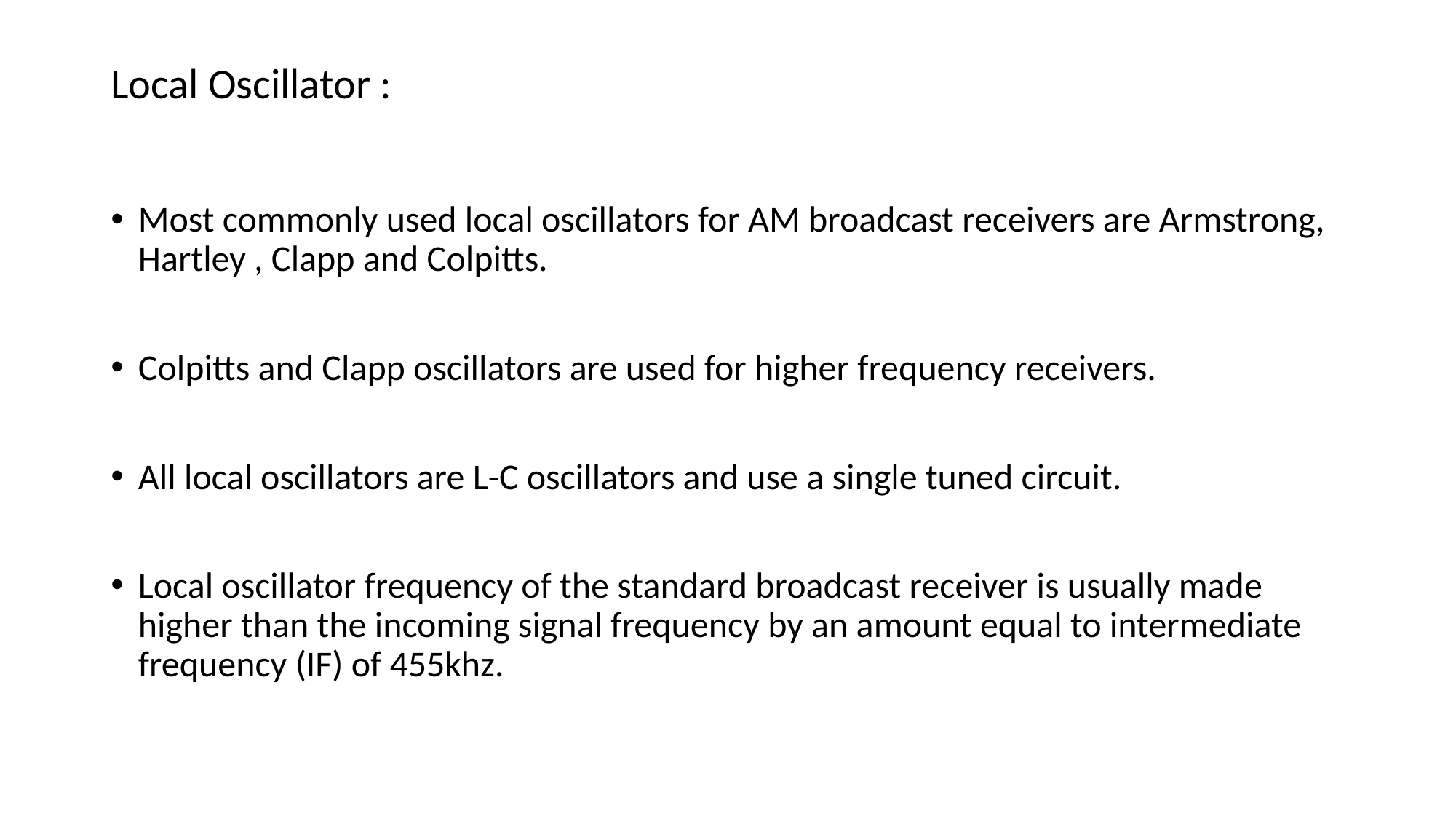

# Local Oscillator :

Most commonly used local oscillators for AM broadcast receivers are Armstrong, Hartley , Clapp and Colpitts.

Colpitts and Clapp oscillators are used for higher frequency receivers.

All local oscillators are L-C oscillators and use a single tuned circuit.

Local oscillator frequency of the standard broadcast receiver is usually made higher than the incoming signal frequency by an amount equal to intermediate frequency (IF) of 455khz.